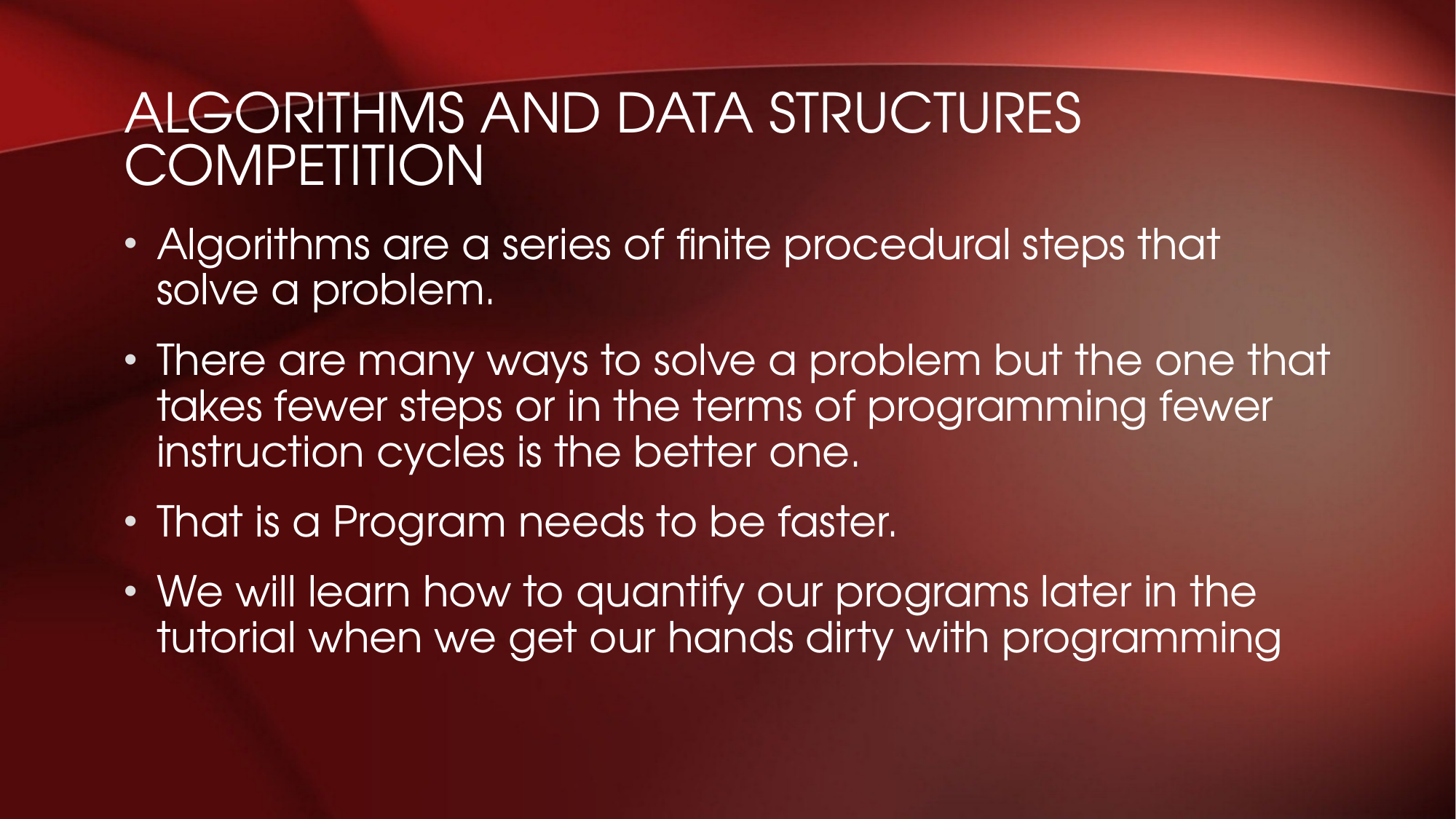

# Algorithms and Data Structures Competition
Algorithms are a series of finite procedural steps that solve a problem.
There are many ways to solve a problem but the one that takes fewer steps or in the terms of programming fewer instruction cycles is the better one.
That is a Program needs to be faster.
We will learn how to quantify our programs later in the tutorial when we get our hands dirty with programming